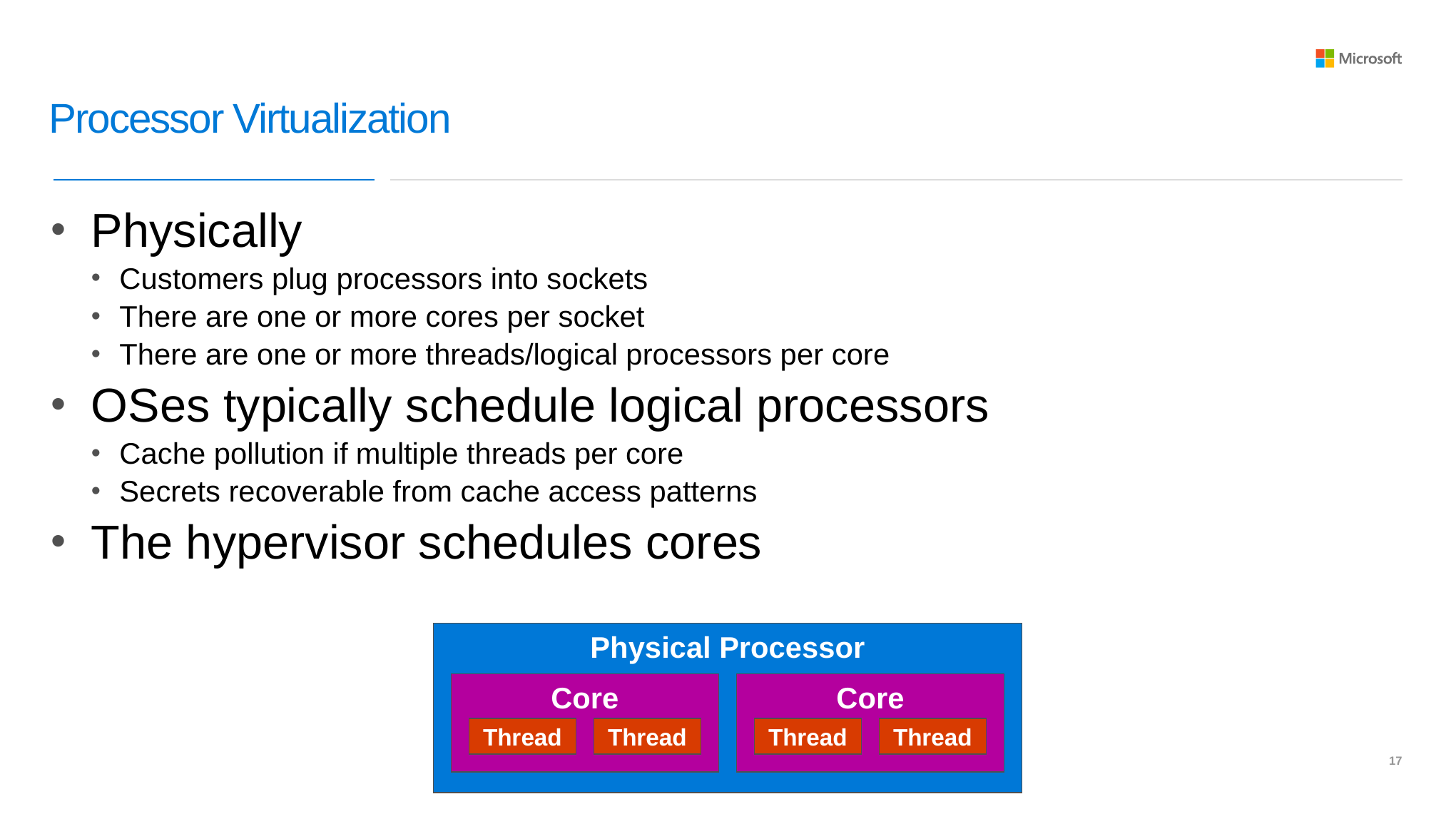

# Processor Virtualization
Physically
Customers plug processors into sockets
There are one or more cores per socket
There are one or more threads/logical processors per core
OSes typically schedule logical processors
Cache pollution if multiple threads per core
Secrets recoverable from cache access patterns
The hypervisor schedules cores
Physical Processor
Core
Thread
Thread
Core
Thread
Thread
17